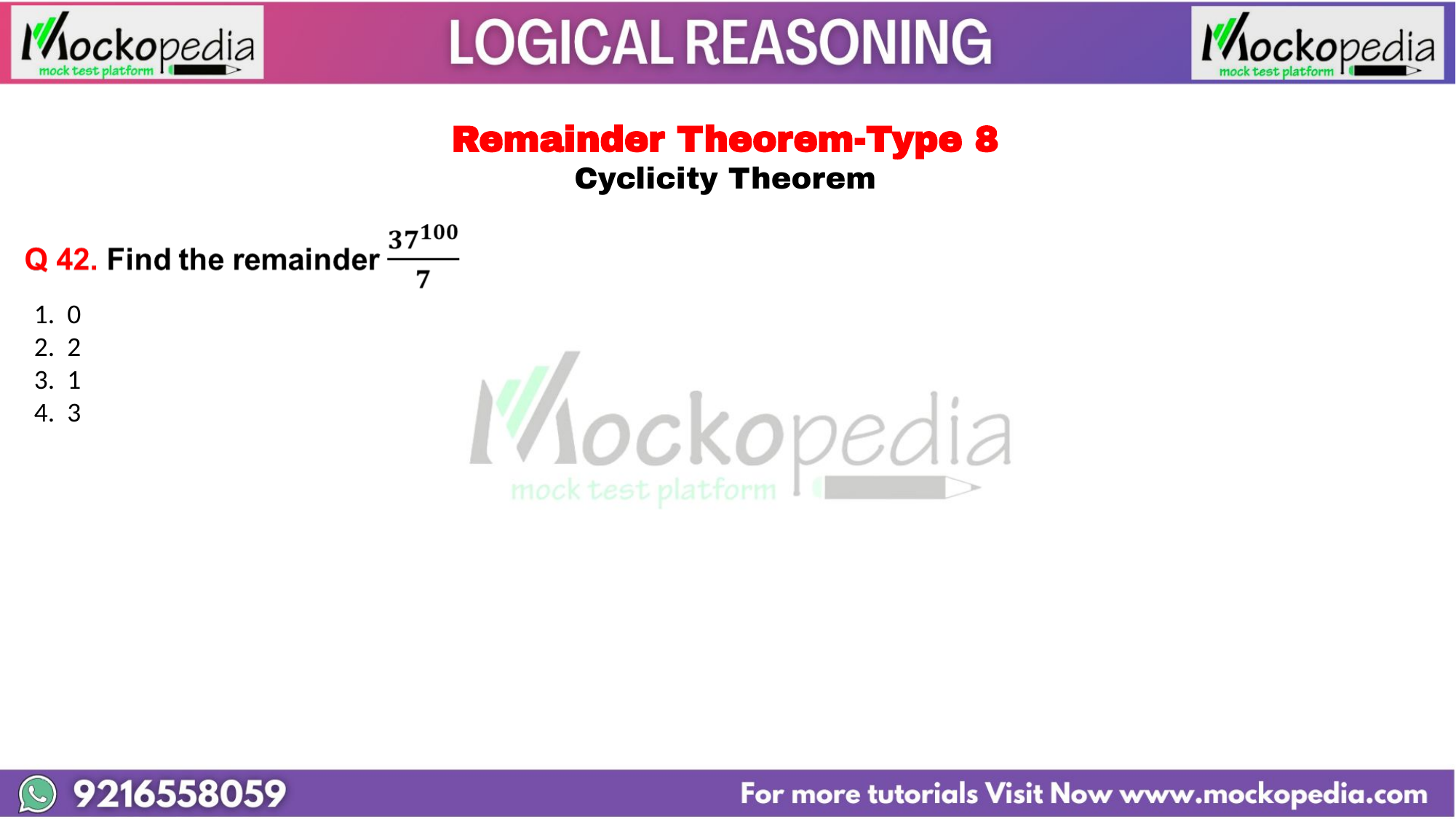

Remainder Theorem-Type 8
Cyclicity Theorem

1.  0
2.  2
3.  1
4.  3